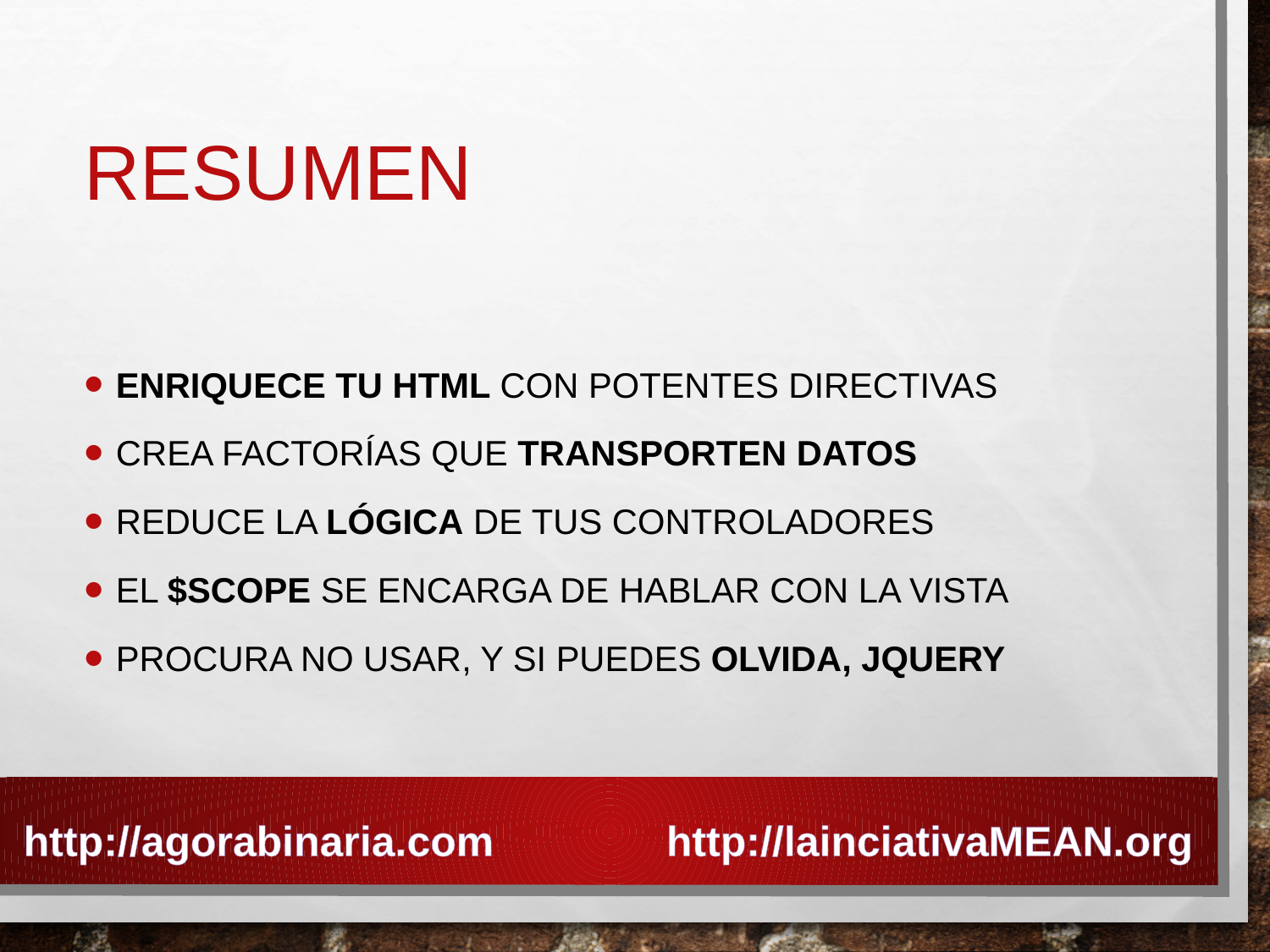

# Resumen
Enriquece tu html con potentes directivas
Crea factorías que transporten datos
Reduce la lógica de tus controladores
El $scope se encarga de hablar con la vista
Procura no usar, y si puedes olvida, jquery